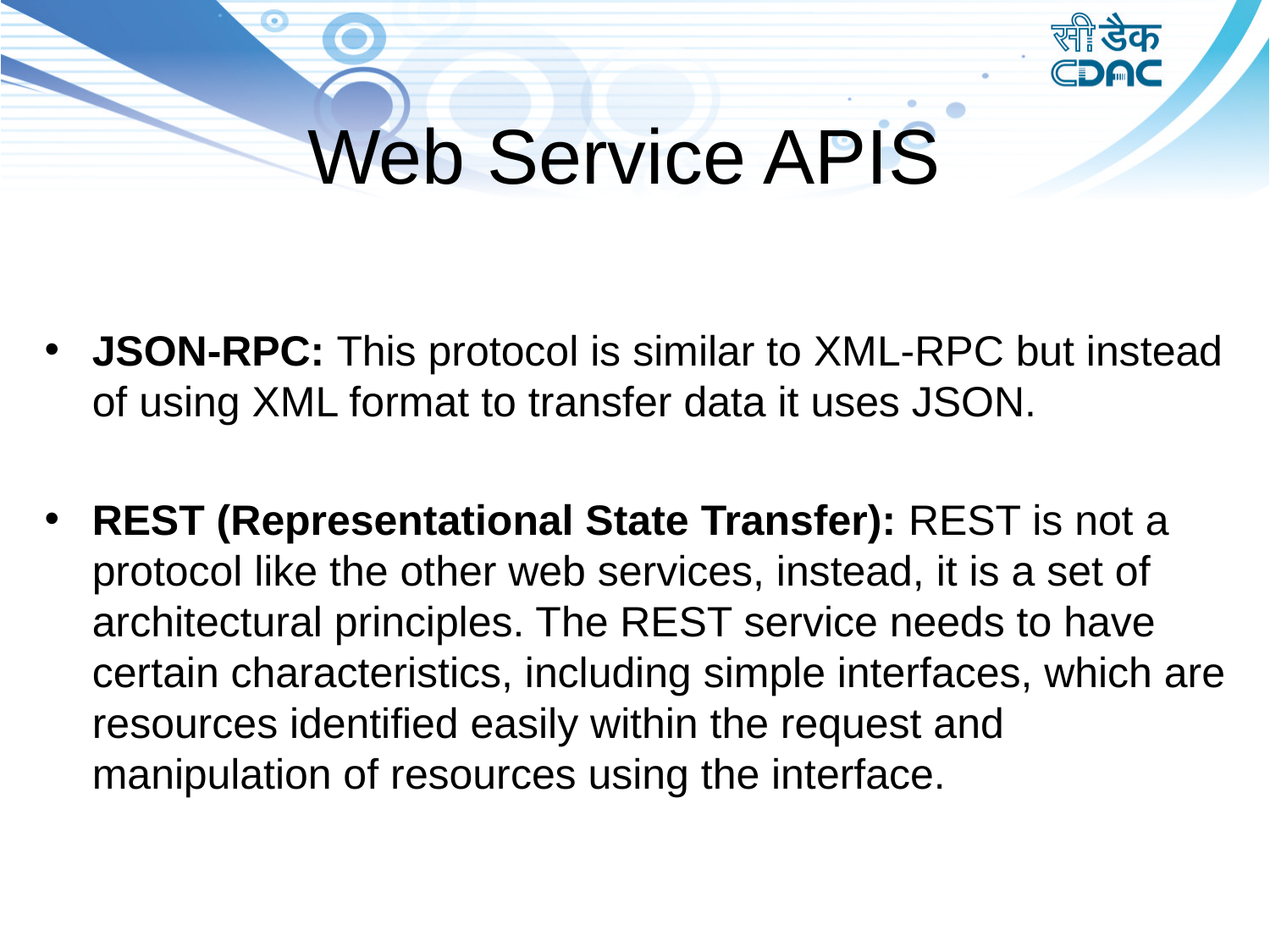

# Web Service APIS
JSON-RPC: This protocol is similar to XML-RPC but instead of using XML format to transfer data it uses JSON.

REST (Representational State Transfer): REST is not a protocol like the other web services, instead, it is a set of architectural principles. The REST service needs to have certain characteristics, including simple interfaces, which are resources identified easily within the request and manipulation of resources using the interface.